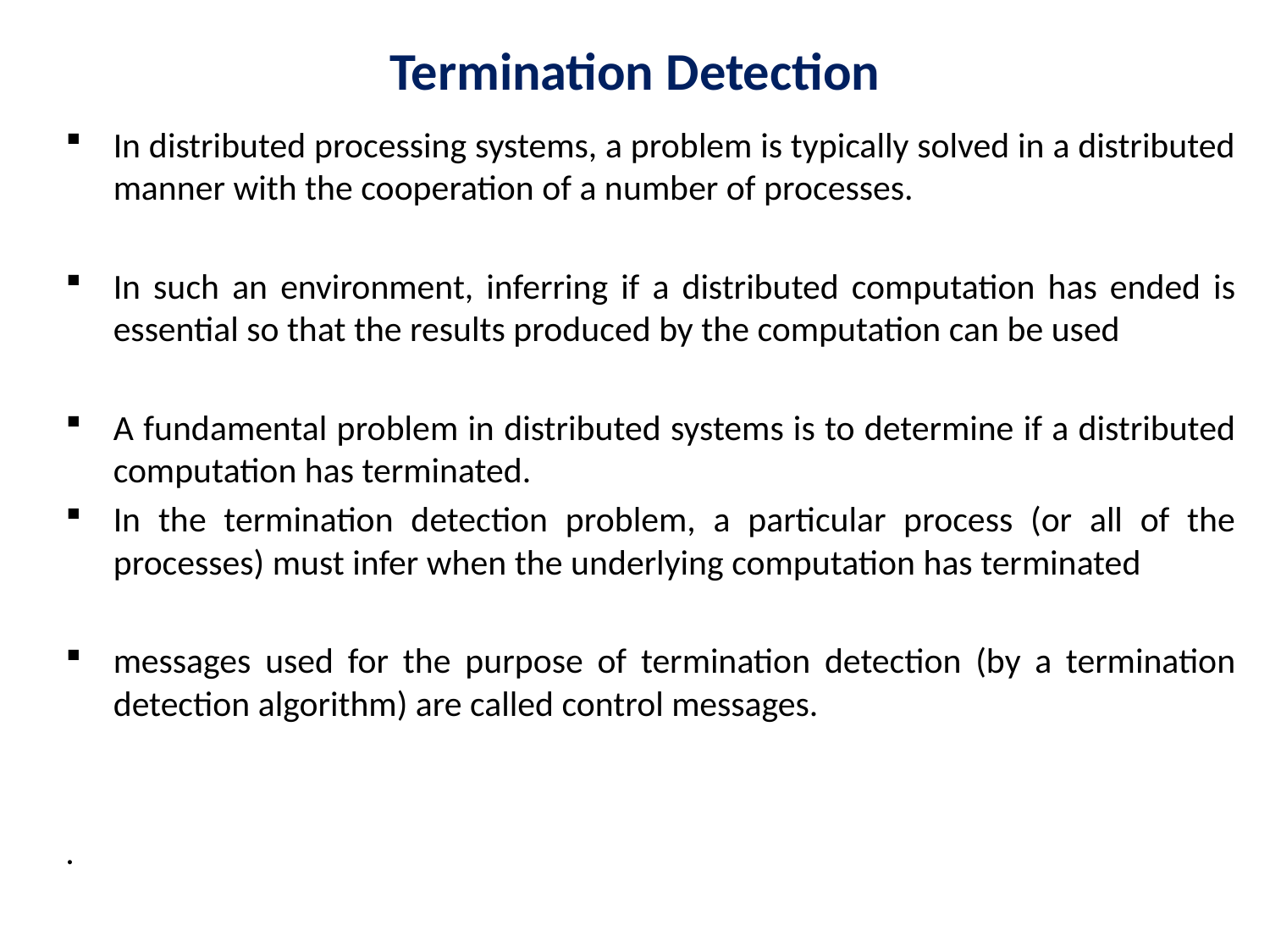

# Termination Detection
In distributed processing systems, a problem is typically solved in a distributed manner with the cooperation of a number of processes.

In such an environment, inferring if a distributed computation has ended is essential so that the results produced by the computation can be used

A fundamental problem in distributed systems is to determine if a distributed computation has terminated.
In the termination detection problem, a particular process (or all of the processes) must infer when the underlying computation has terminated

messages used for the purpose of termination detection (by a termination detection algorithm) are called control messages.

.